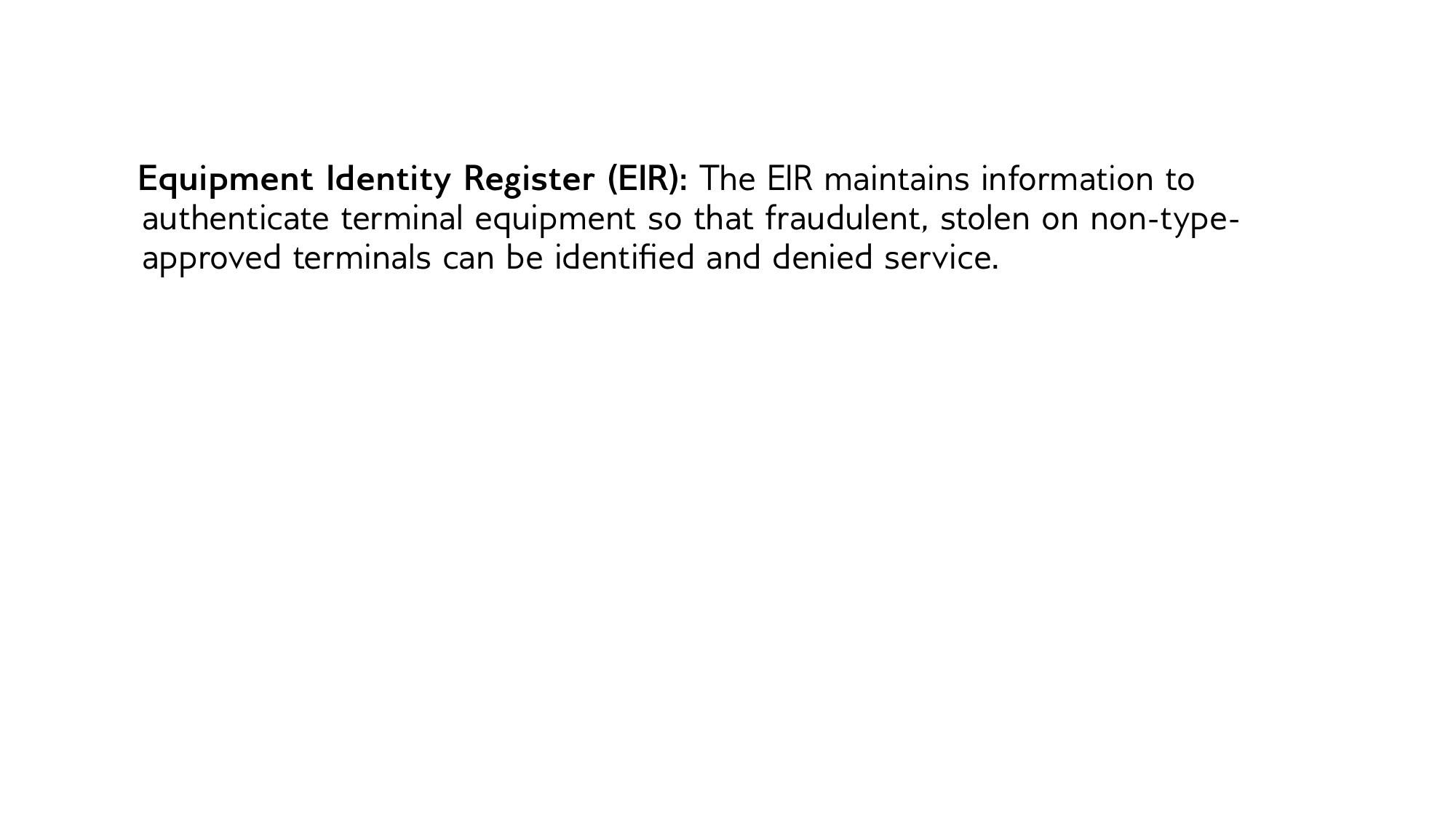

Equipment Identity Register (EIR): The EIR maintains information to authenticate terminal equipment so that fraudulent, stolen on non-type-approved terminals can be identified and denied service.